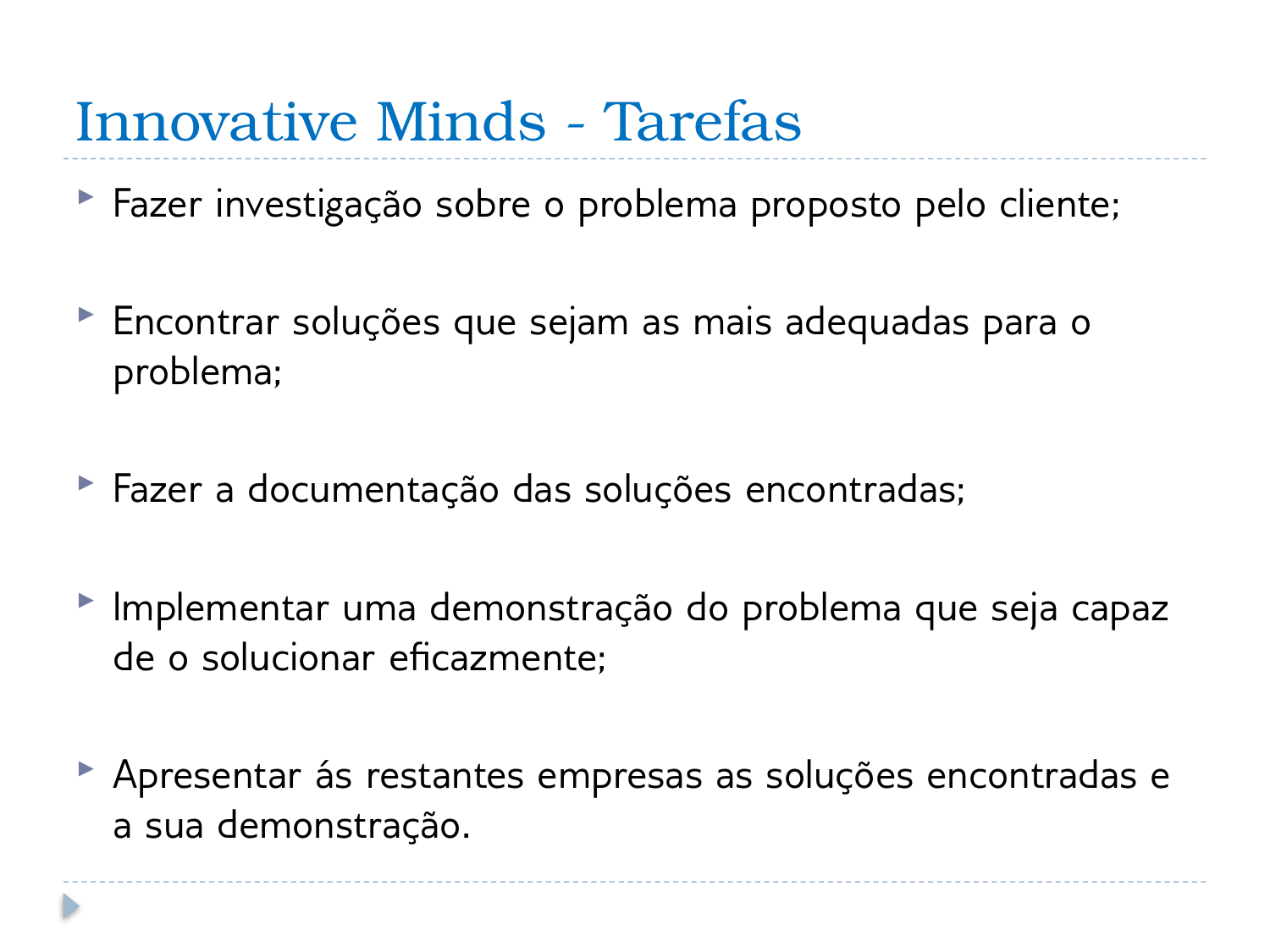

# Innovative Minds - Tarefas
Fazer investigação sobre o problema proposto pelo cliente;

Encontrar soluções que sejam as mais adequadas para o problema;

Fazer a documentação das soluções encontradas;

Implementar uma demonstração do problema que seja capaz de o solucionar eficazmente;

Apresentar ás restantes empresas as soluções encontradas e a sua demonstração.